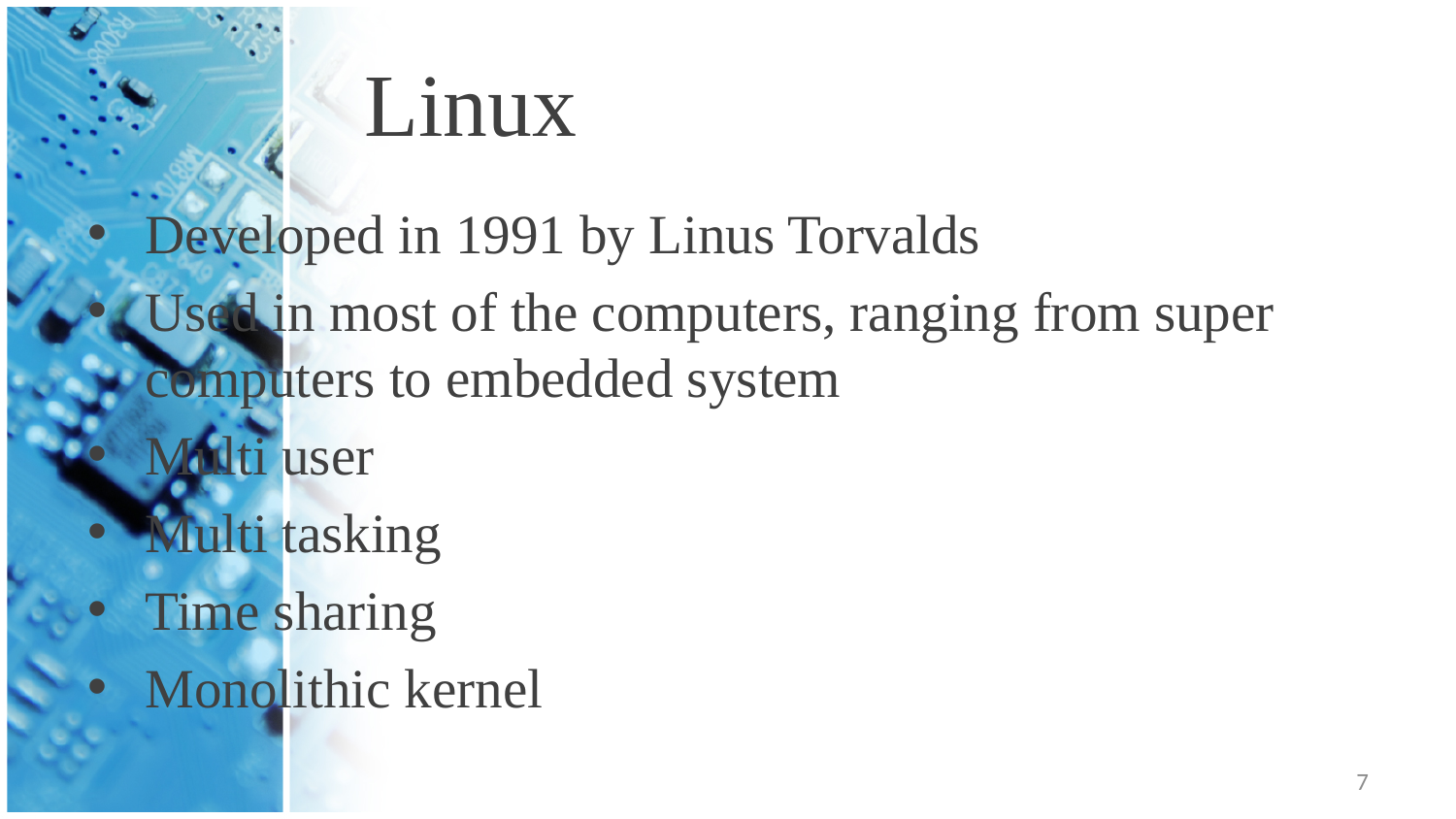

# Linux
Developed in 1991 by Linus Torvalds
Used in most of the computers, ranging from super computers to embedded system
Multi user
Multi tasking
Time sharing
Monolithic kernel
7